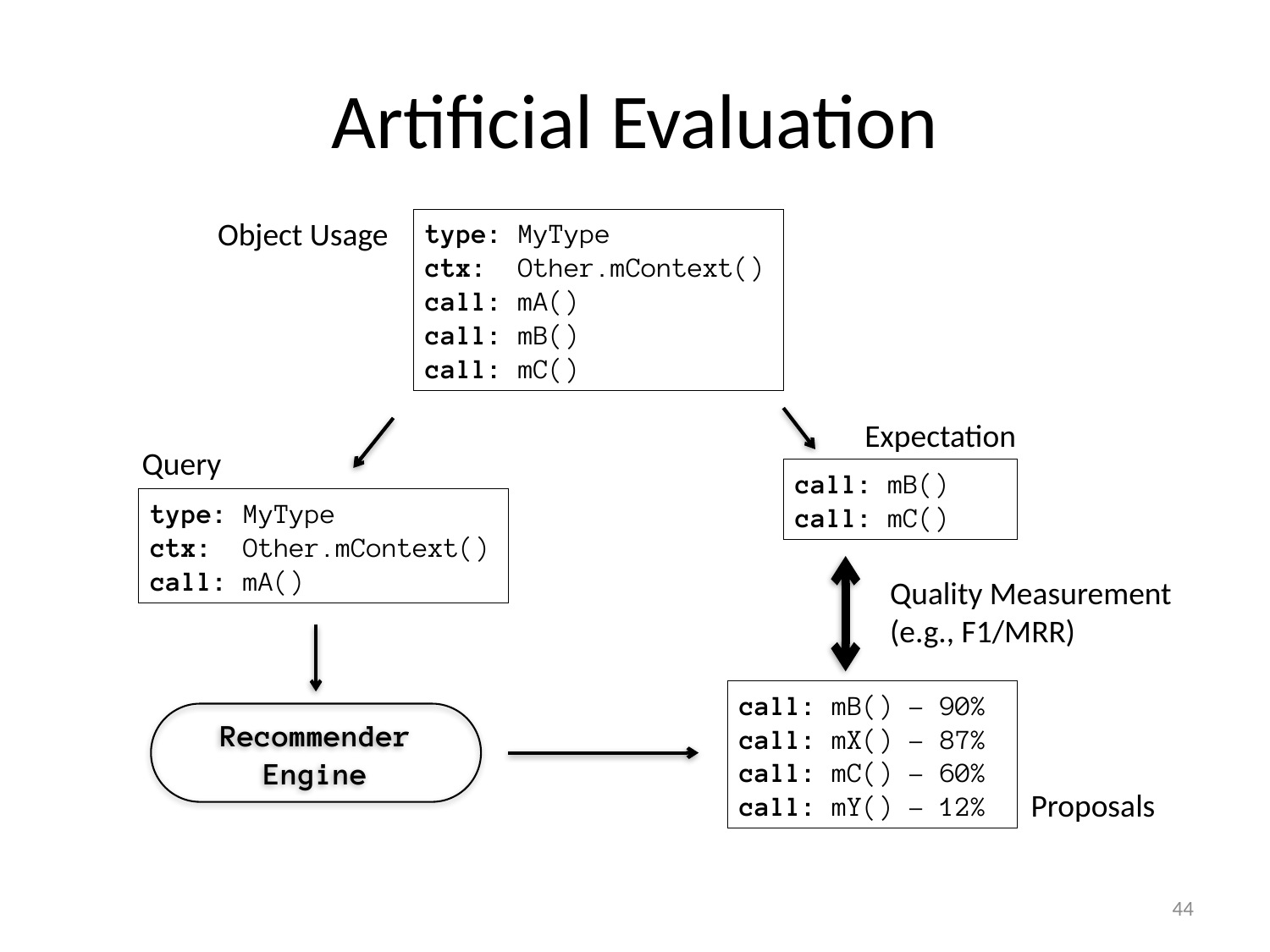

# Artificial Evaluation
Object Usage
type: MyType
ctx:  Other.mContext()
call: mA()
call: mB()
call: mC()
Expectation
Query
call: mB()
call: mC()
type: MyType
ctx:  Other.mContext()
call: mA()
Quality Measurement
(e.g., F1/MRR)
call: mB() – 90%
call: mX() – 87%
call: mC() – 60%
call: mY() – 12%
Recommender
Engine
Proposals
44